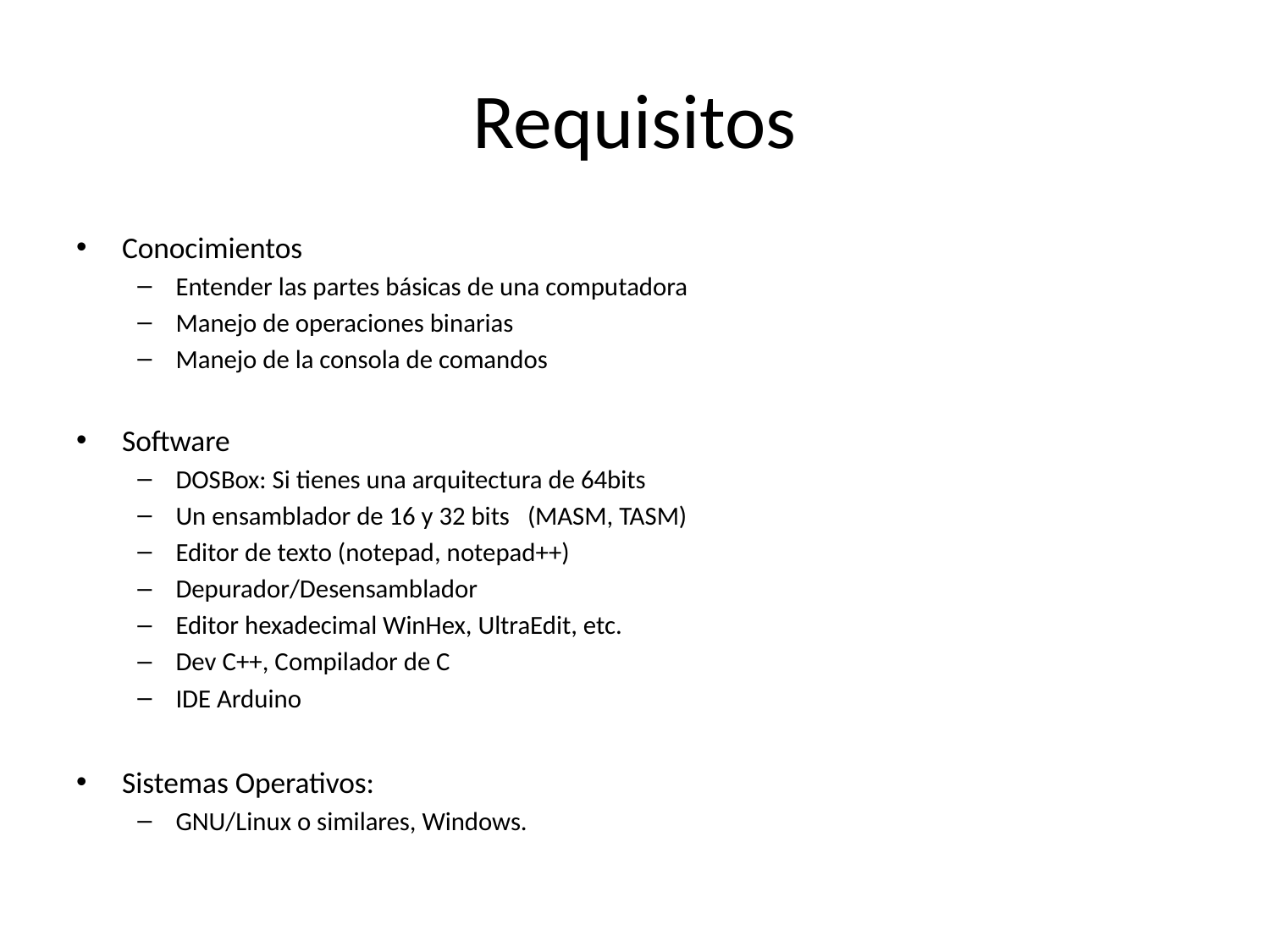

# Requisitos
Conocimientos
Entender las partes básicas de una computadora
Manejo de operaciones binarias
Manejo de la consola de comandos

Software
DOSBox: Si tienes una arquitectura de 64bits
Un ensamblador de 16 y 32 bits   (MASM, TASM)
Editor de texto (notepad, notepad++)
Depurador/Desensamblador
Editor hexadecimal WinHex, UltraEdit, etc.
Dev C++, Compilador de C
IDE Arduino

Sistemas Operativos:
GNU/Linux o similares, Windows.